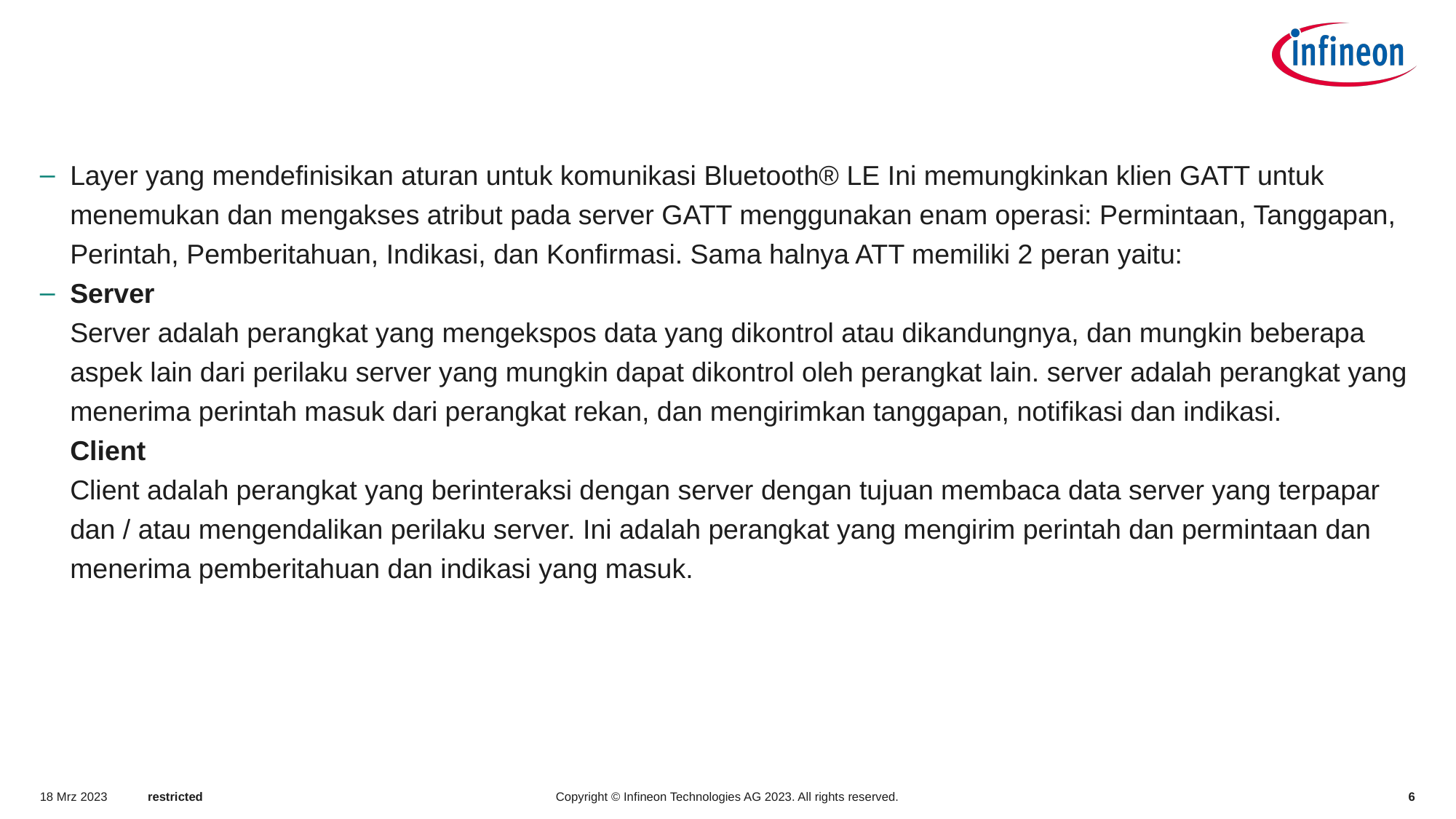

#
Layer yang mendefinisikan aturan untuk komunikasi Bluetooth® LE Ini memungkinkan klien GATT untuk menemukan dan mengakses atribut pada server GATT menggunakan enam operasi: Permintaan, Tanggapan, Perintah, Pemberitahuan, Indikasi, dan Konfirmasi. Sama halnya ATT memiliki 2 peran yaitu:
Server
Server adalah perangkat yang mengekspos data yang dikontrol atau dikandungnya, dan mungkin beberapa aspek lain dari perilaku server yang mungkin dapat dikontrol oleh perangkat lain. server adalah perangkat yang menerima perintah masuk dari perangkat rekan, dan mengirimkan tanggapan, notifikasi dan indikasi.
Client
Client adalah perangkat yang berinteraksi dengan server dengan tujuan membaca data server yang terpapar dan / atau mengendalikan perilaku server. Ini adalah perangkat yang mengirim perintah dan permintaan dan menerima pemberitahuan dan indikasi yang masuk.